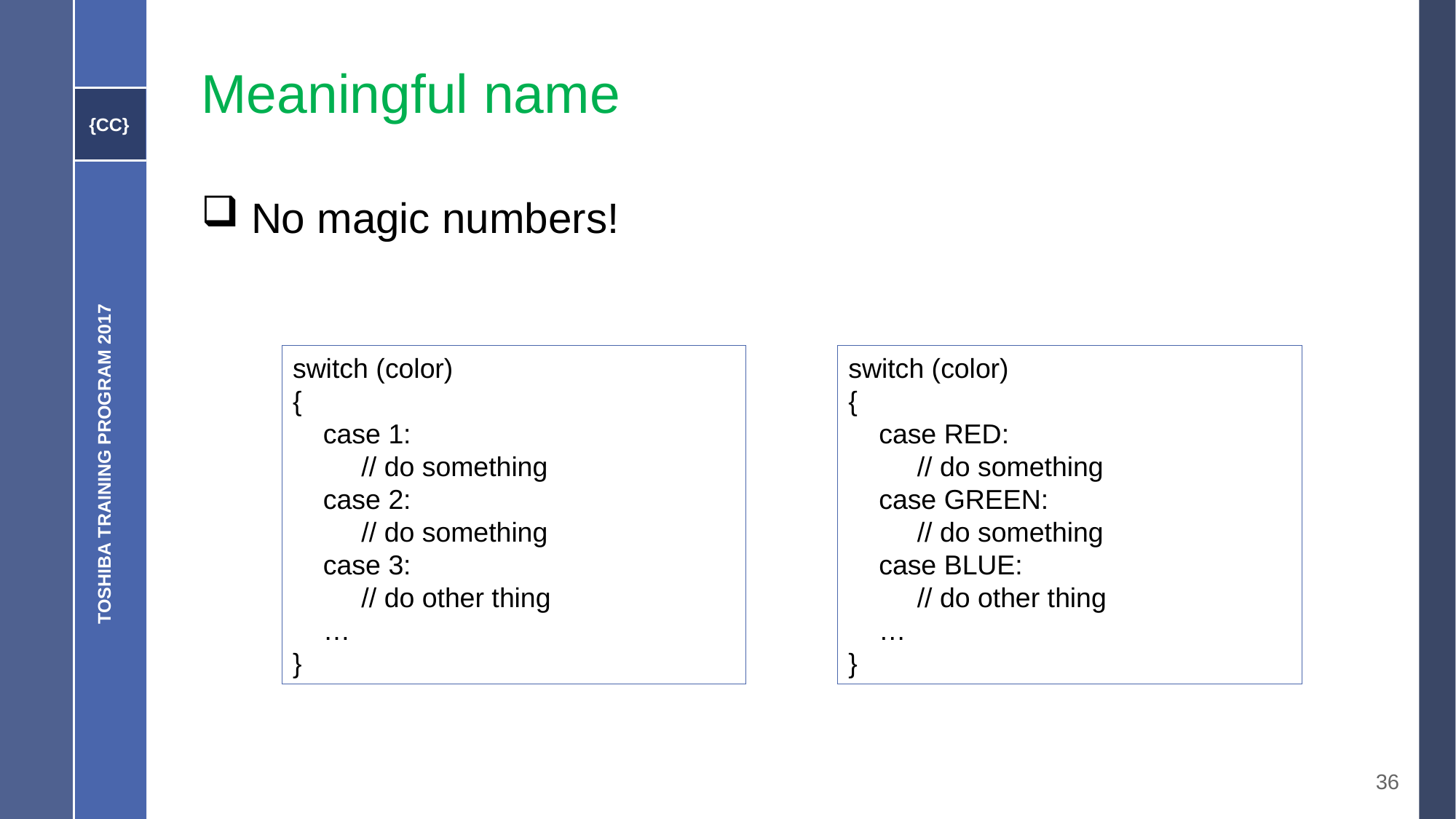

# Meaningful name
 No magic numbers!
switch (color)
{
    case 1:
         // do something
    case 2:
         // do something
    case 3:
         // do other thing
    …
}
switch (color)
{
    case RED:
         // do something
    case GREEN:
         // do something
    case BLUE:
         // do other thing
    …
}
Toshiba Training Program 2017
36